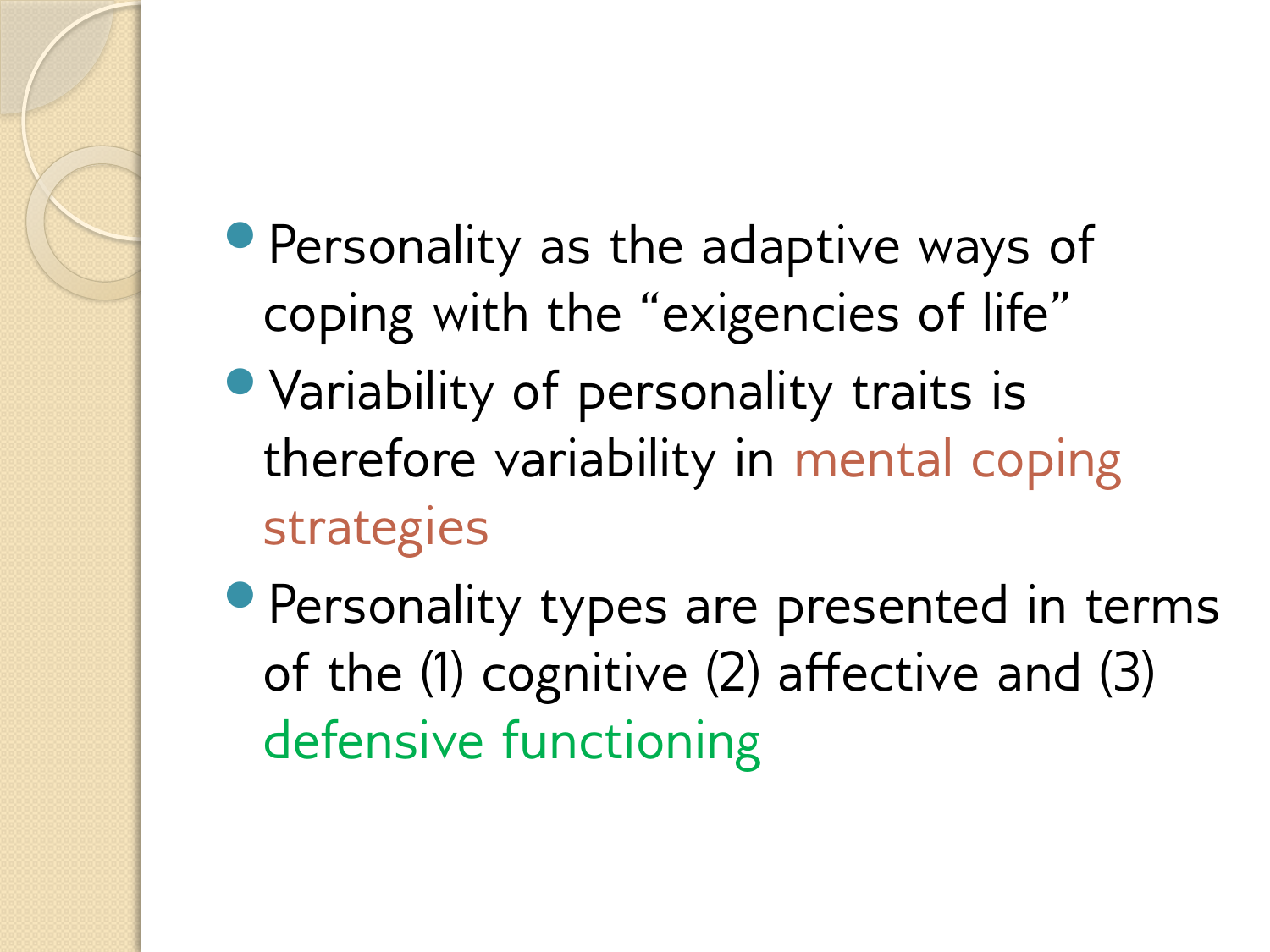

#
Personality as the adaptive ways of coping with the “exigencies of life”
Variability of personality traits is therefore variability in mental coping strategies
Personality types are presented in terms of the (1) cognitive (2) affective and (3) defensive functioning